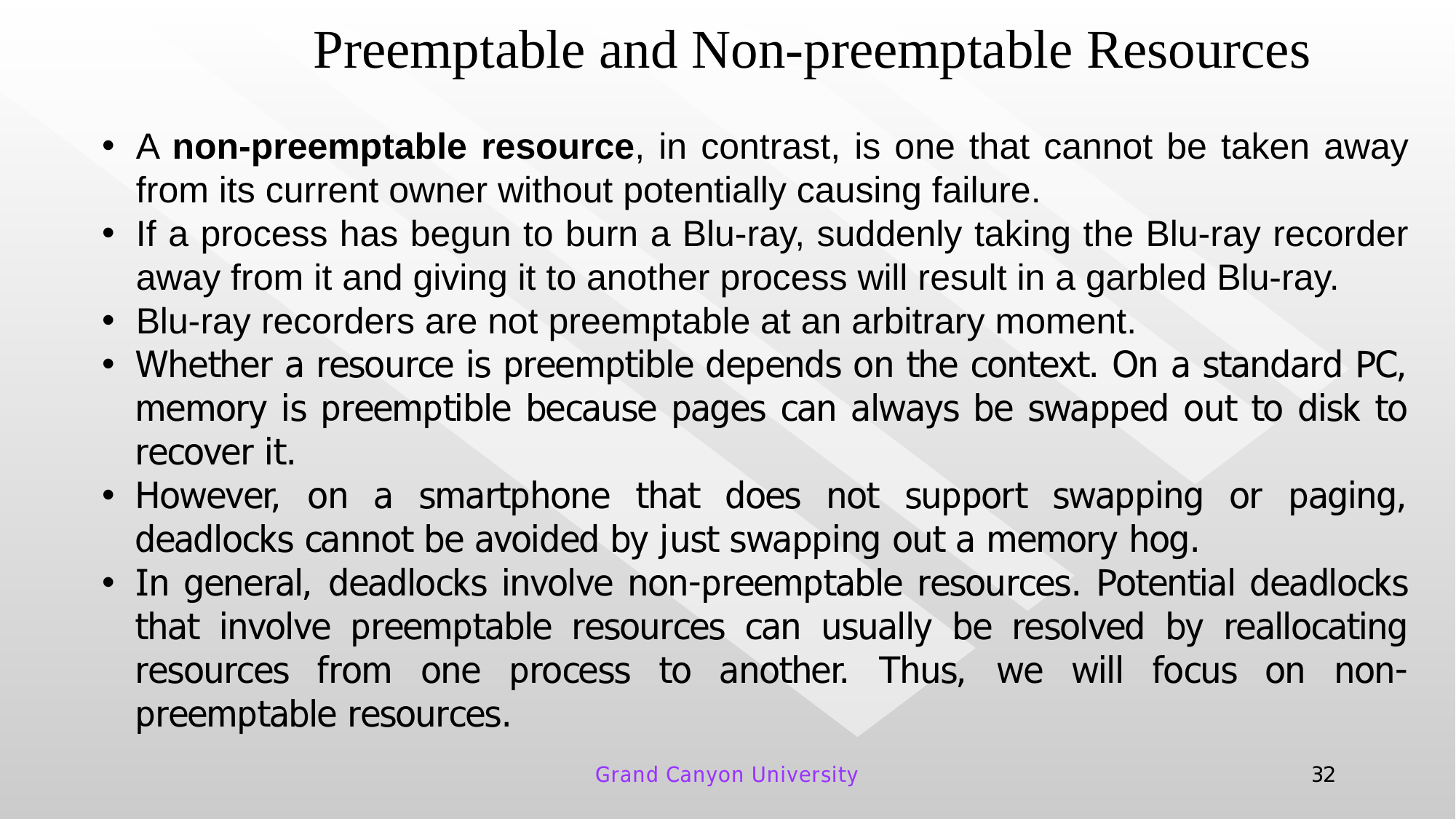

# Preemptable and Non-preemptable Resources
A non-preemptable resource, in contrast, is one that cannot be taken away from its current owner without potentially causing failure.
If a process has begun to burn a Blu-ray, suddenly taking the Blu-ray recorder away from it and giving it to another process will result in a garbled Blu-ray.
Blu-ray recorders are not preemptable at an arbitrary moment.
Whether a resource is preemptible depends on the context. On a standard PC, memory is preemptible because pages can always be swapped out to disk to recover it.
However, on a smartphone that does not support swapping or paging, deadlocks cannot be avoided by just swapping out a memory hog.
In general, deadlocks involve non-preemptable resources. Potential deadlocks that involve preemptable resources can usually be resolved by reallocating resources from one process to another. Thus, we will focus on non-preemptable resources.
Grand Canyon University
32